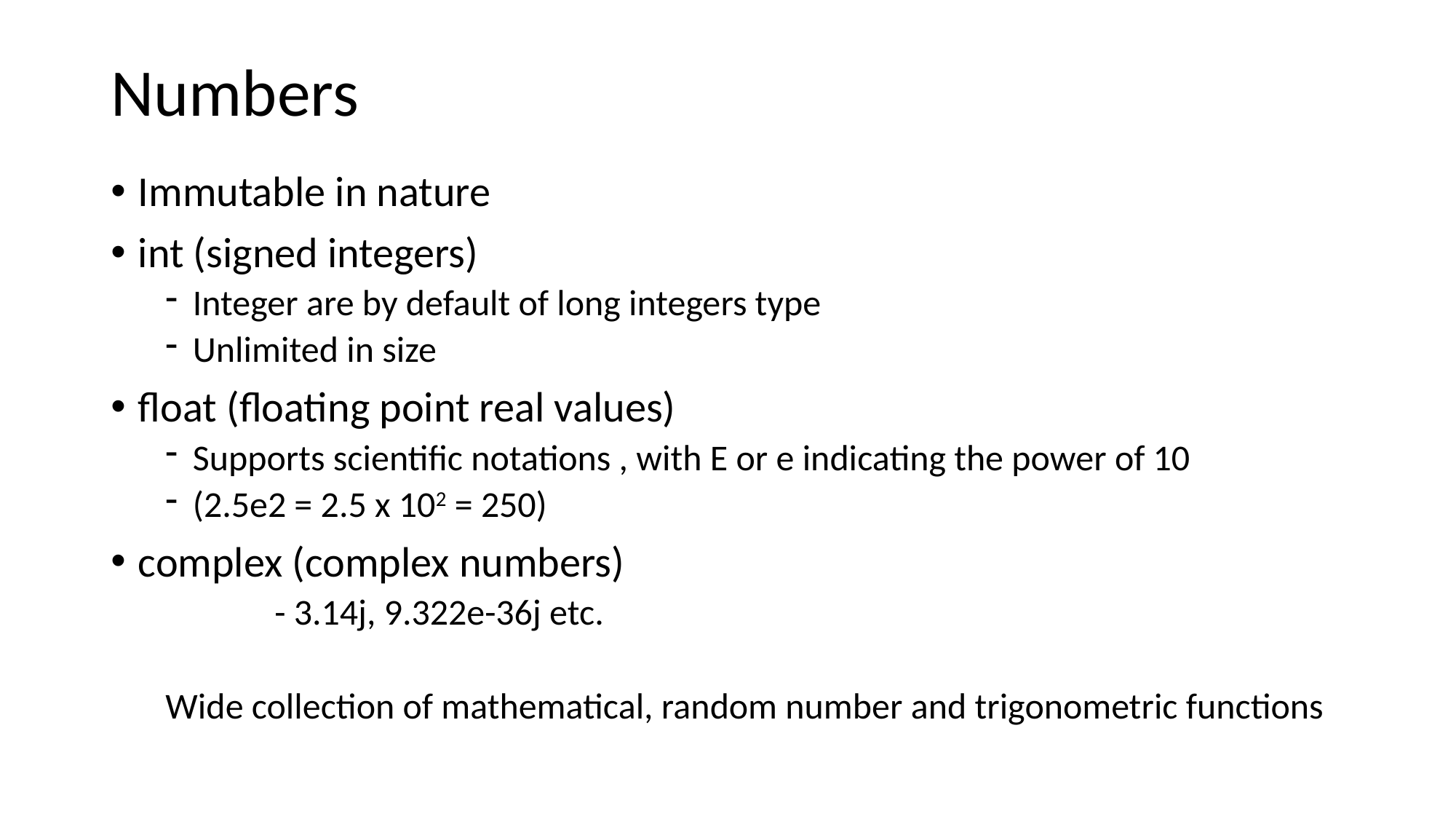

# Numbers
Immutable in nature
int (signed integers)
Integer are by default of long integers type
Unlimited in size
float (floating point real values)
Supports scientific notations , with E or e indicating the power of 10
(2.5e2 = 2.5 x 102 = 250)
complex (complex numbers)
	- 3.14j, 9.322e-36j etc.

Wide collection of mathematical, random number and trigonometric functions